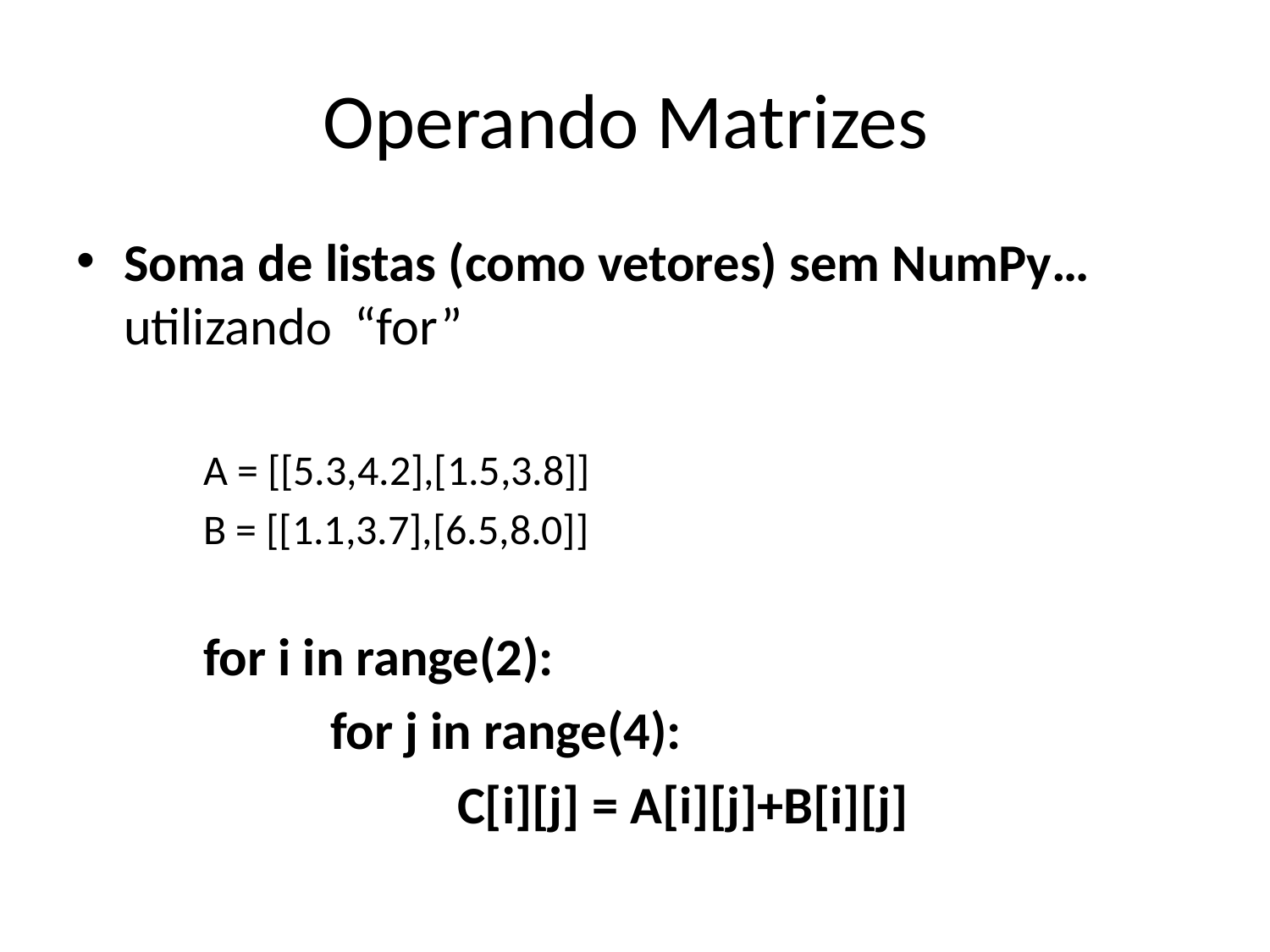

# Operando Matrizes
Soma de listas (como vetores) sem NumPy… utilizando  “for”

	A = [[5.3,4.2],[1.5,3.8]]
	B = [[1.1,3.7],[6.5,8.0]]

	for i in range(2):
		for j in range(4):
			C[i][j] = A[i][j]+B[i][j]